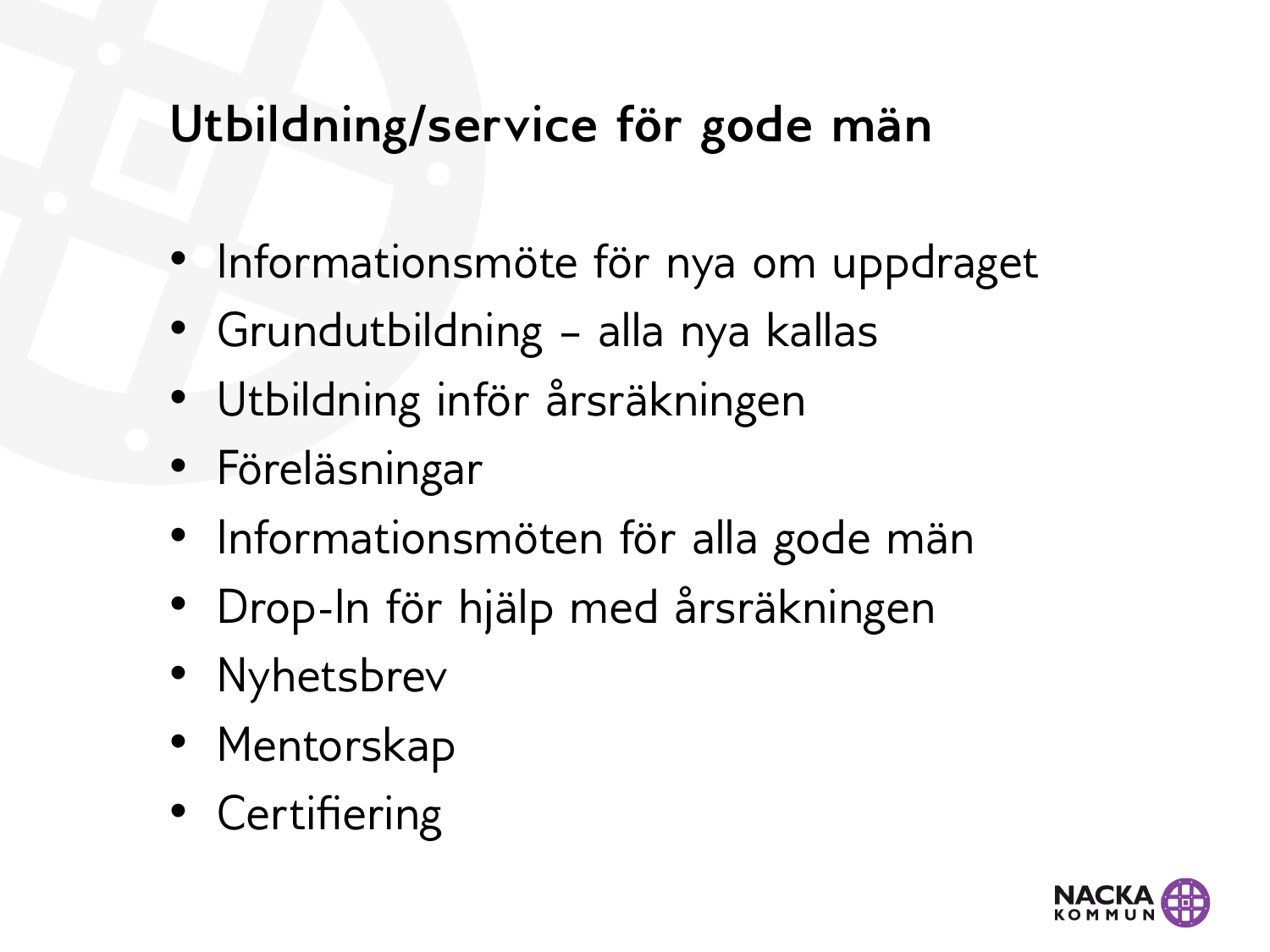

# Utbildning/service för gode män
Informationsmöte för nya om uppdraget
Grundutbildning – alla nya kallas
Utbildning inför årsräkningen
Föreläsningar
Informationsmöten för alla gode män
Drop-In för hjälp med årsräkningen
Nyhetsbrev
Mentorskap
Certifiering